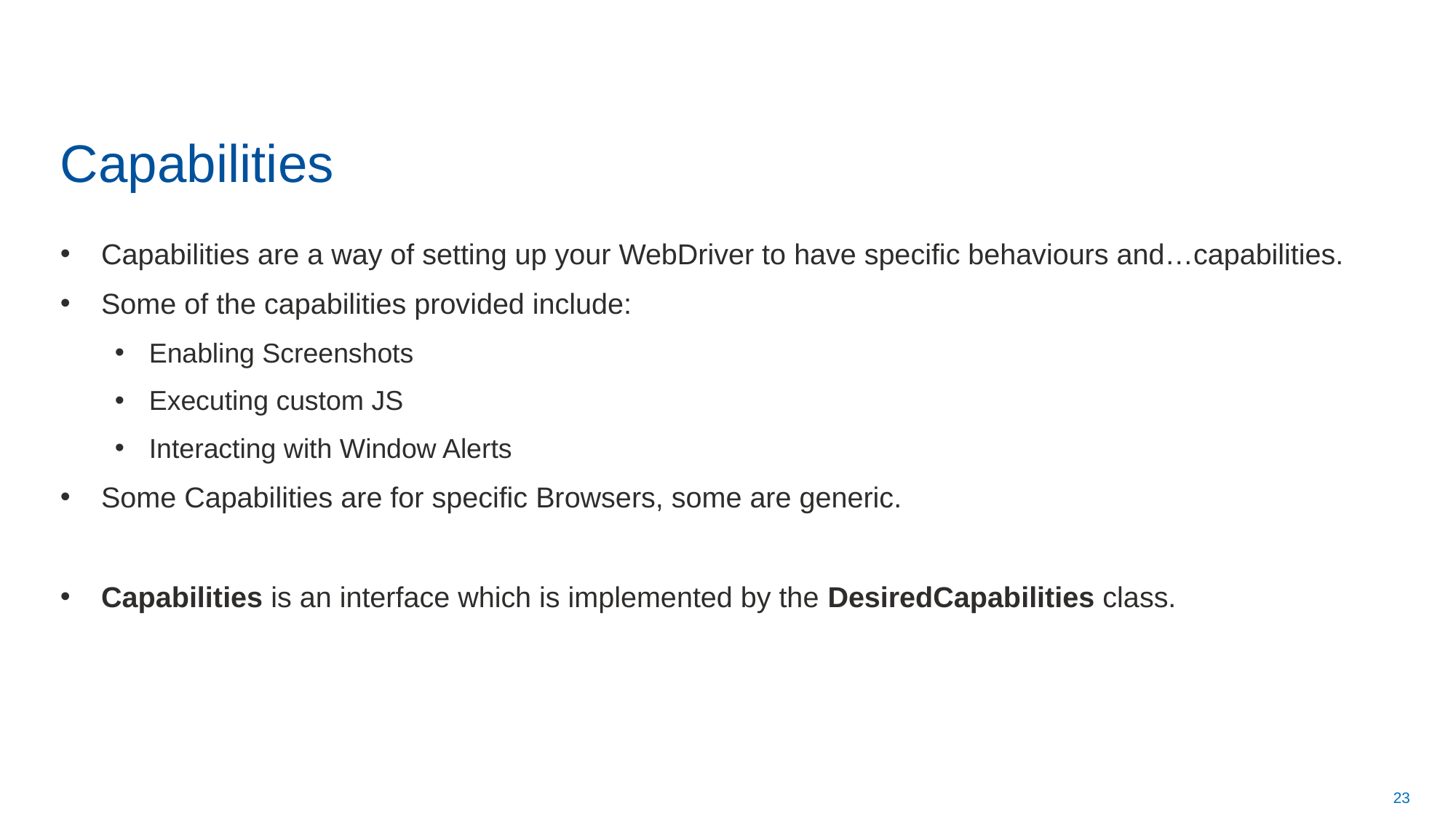

# Capabilities
Capabilities are a way of setting up your WebDriver to have specific behaviours and…capabilities.
Some of the capabilities provided include:
Enabling Screenshots
Executing custom JS
Interacting with Window Alerts
Some Capabilities are for specific Browsers, some are generic.

Capabilities is an interface which is implemented by the DesiredCapabilities class.